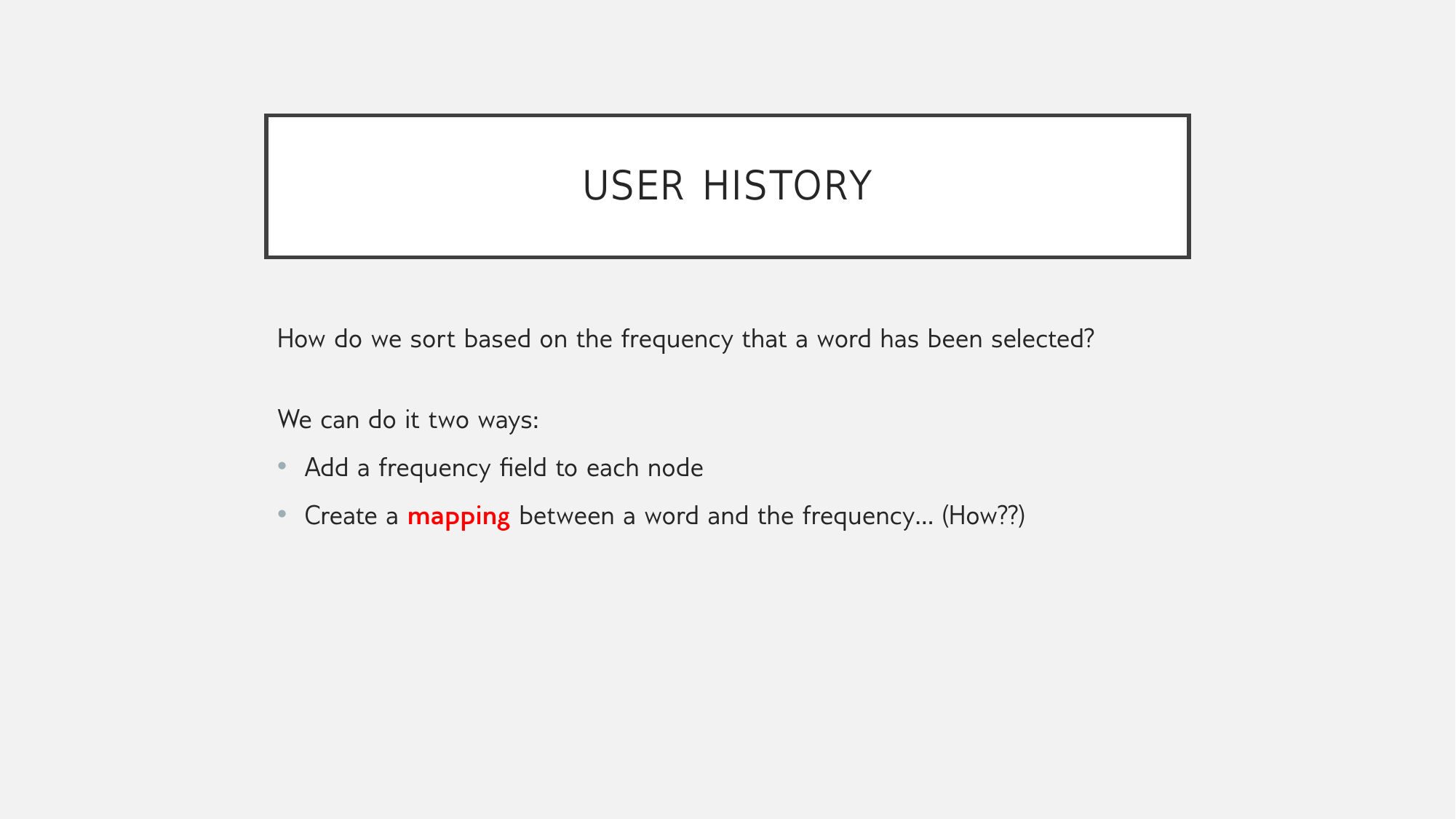

# User History
How do we sort based on the frequency that a word has been selected?
We can do it two ways:
Add a frequency field to each node
Create a mapping between a word and the frequency… (How??)